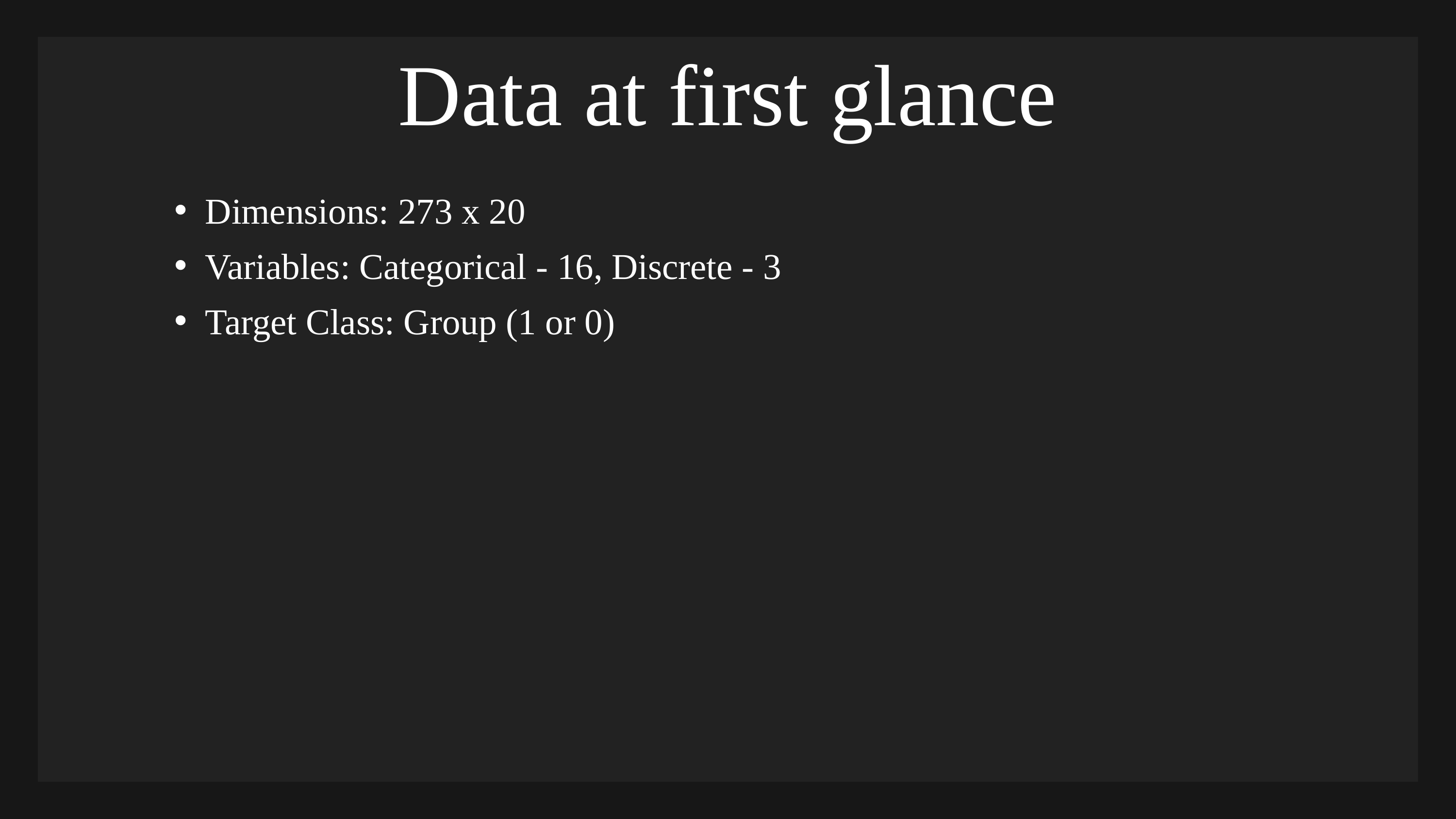

Data at first glance
Dimensions: 273 x 20
Variables: Categorical - 16, Discrete - 3
Target Class: Group (1 or 0)